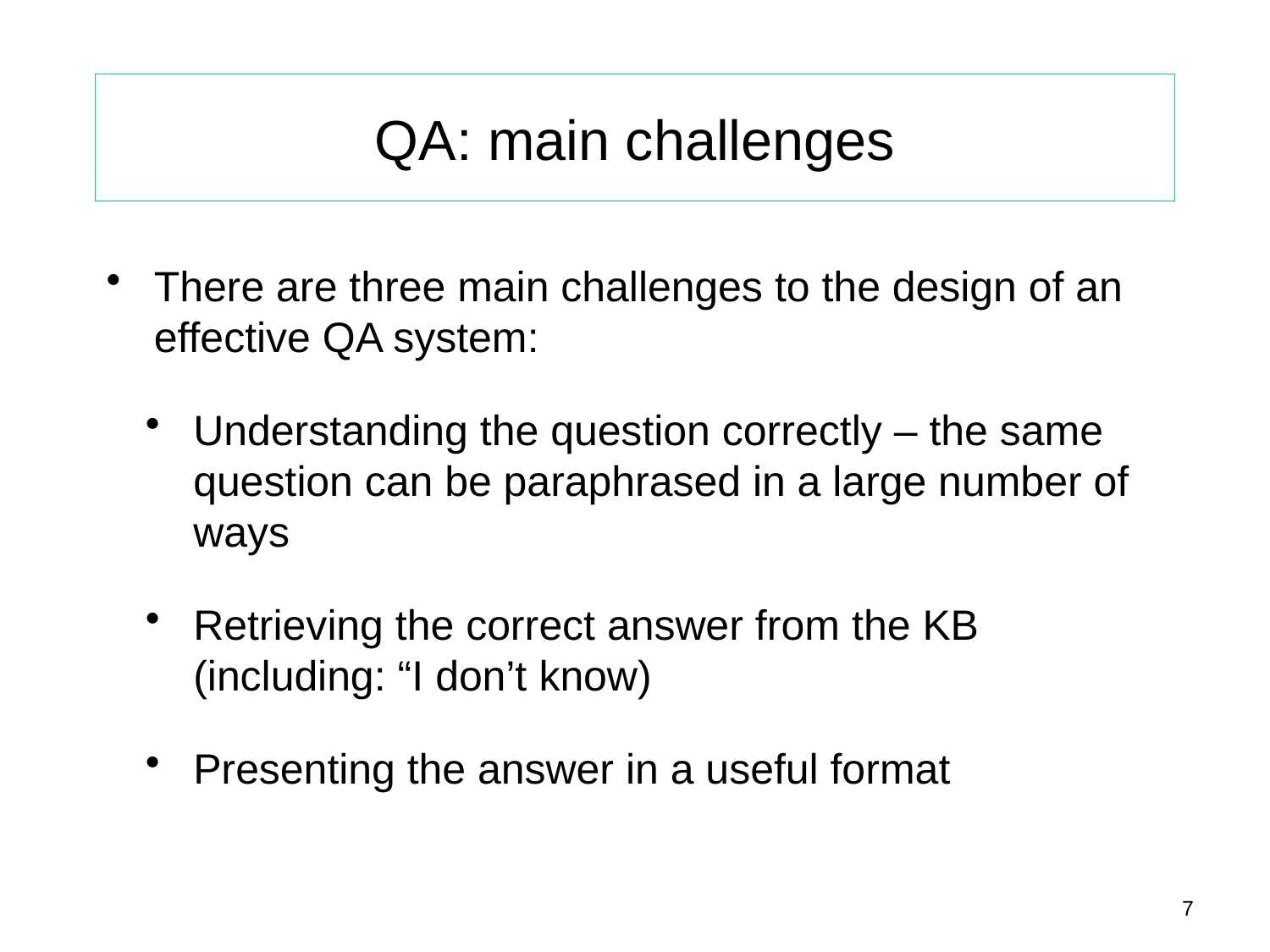

# QA: main challenges
There are three main challenges to the design of an effective QA system:
Understanding the question correctly – the same question can be paraphrased in a large number of ways
Retrieving the correct answer from the KB (including: “I don’t know)
Presenting the answer in a useful format
7